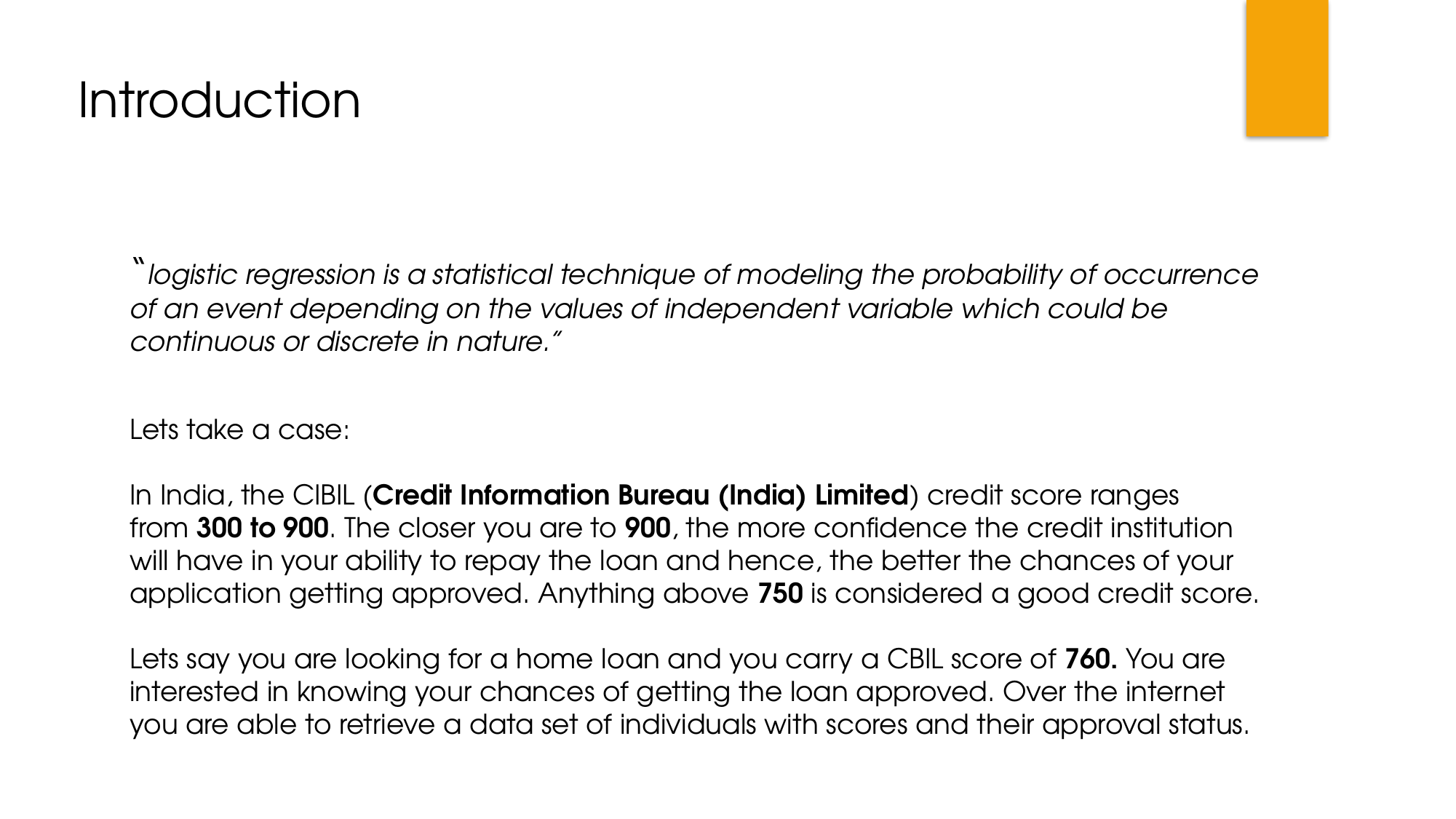

Introduction
“logistic regression is a statistical technique of modeling the probability of occurrence of an event depending on the values of independent variable which could be continuous or discrete in nature.”
Lets take a case:

In India, the CIBIL (Credit Information Bureau (India) Limited) credit score ranges from 300 to 900. The closer you are to 900, the more confidence the credit institution will have in your ability to repay the loan and hence, the better the chances of your application getting approved. Anything above 750 is considered a good credit score.

Lets say you are looking for a home loan and you carry a CBIL score of 760. You are interested in knowing your chances of getting the loan approved. Over the internet you are able to retrieve a data set of individuals with scores and their approval status.